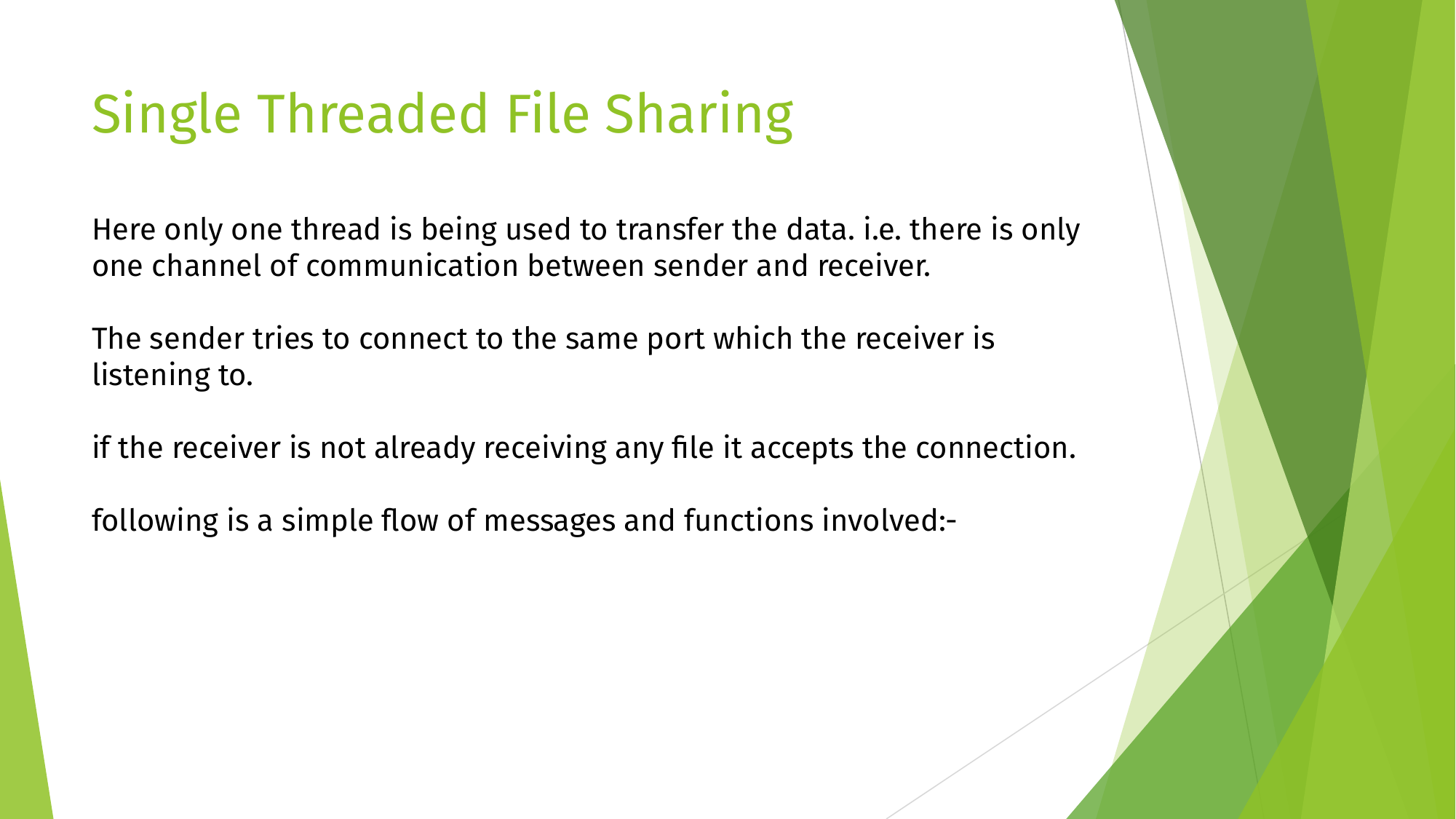

# Single Threaded File Sharing Here only one thread is being used to transfer the data. i.e. there is only one channel of communication between sender and receiver.

The sender tries to connect to the same port which the receiver is listening to.

if the receiver is not already receiving any file it accepts the connection.

following is a simple flow of messages and functions involved:-